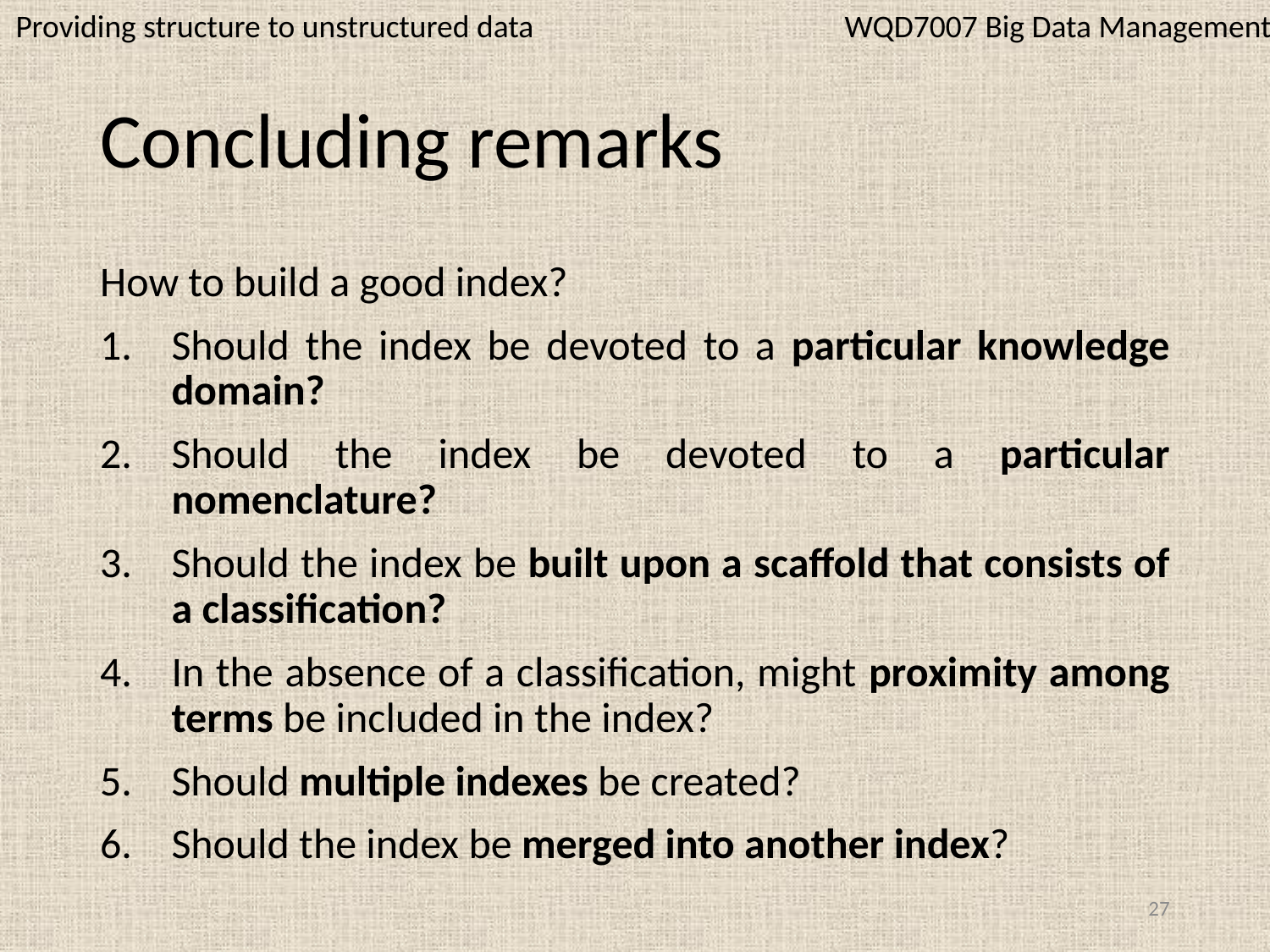

WQD7007 Big Data Management
Providing structure to unstructured data
# Concluding remarks
How to build a good index?
Should the index be devoted to a particular knowledge domain?
Should the index be devoted to a particular nomenclature?
Should the index be built upon a scaffold that consists of a classification?
In the absence of a classification, might proximity among terms be included in the index?
Should multiple indexes be created?
Should the index be merged into another index?

27